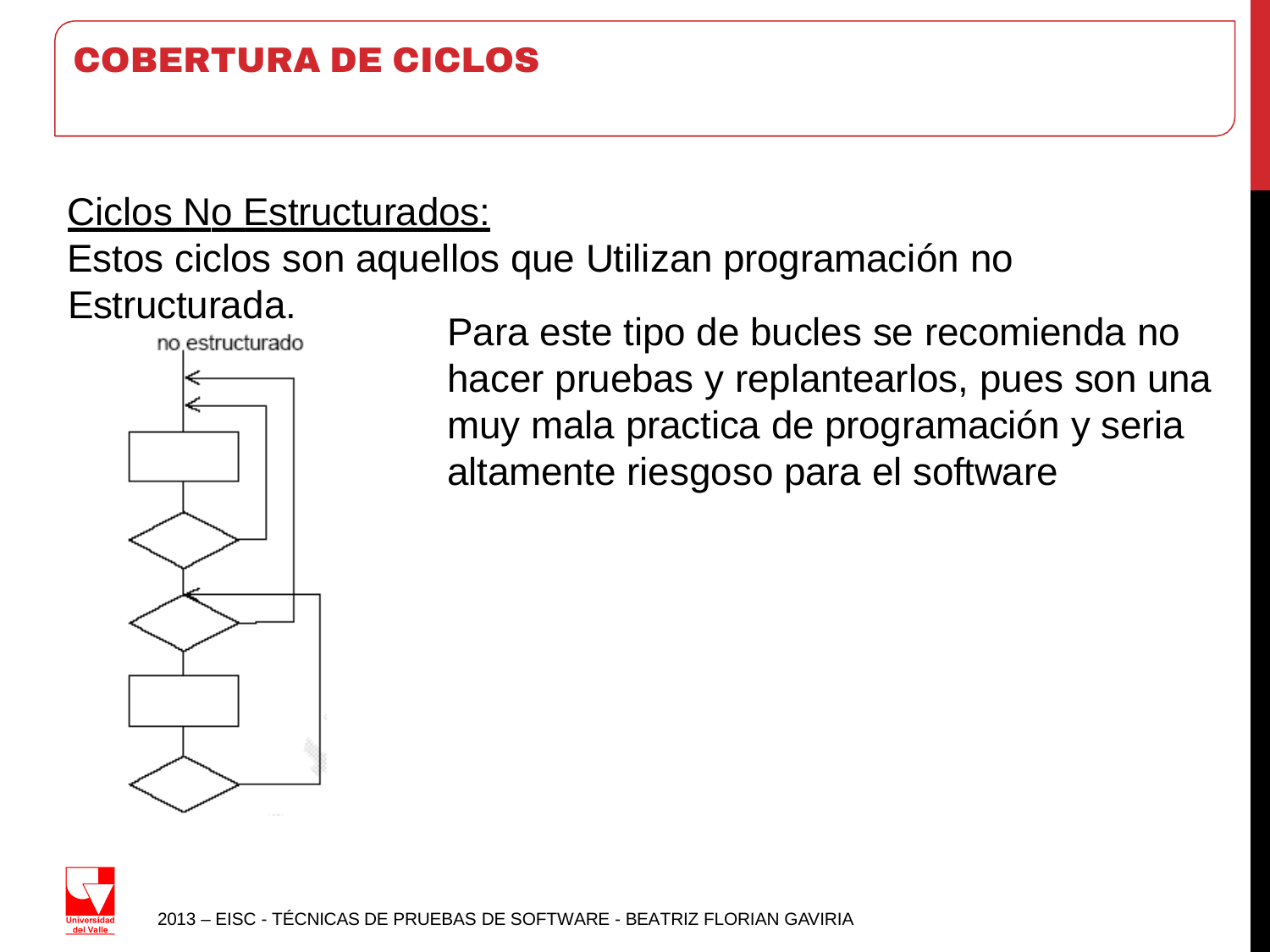

# COBERTURA DE CICLOS
Ciclos No Estructurados:
Estos ciclos son aquellos que Utilizan programación no
Estructurada.
Para este tipo de bucles se recomienda no hacer pruebas y replantearlos, pues son una muy mala practica de programación y seria altamente riesgoso para el software

2013 – EISC - TÉCNICAS DE PRUEBAS DE SOFTWARE - BEATRIZ FLORIAN GAVIRIA